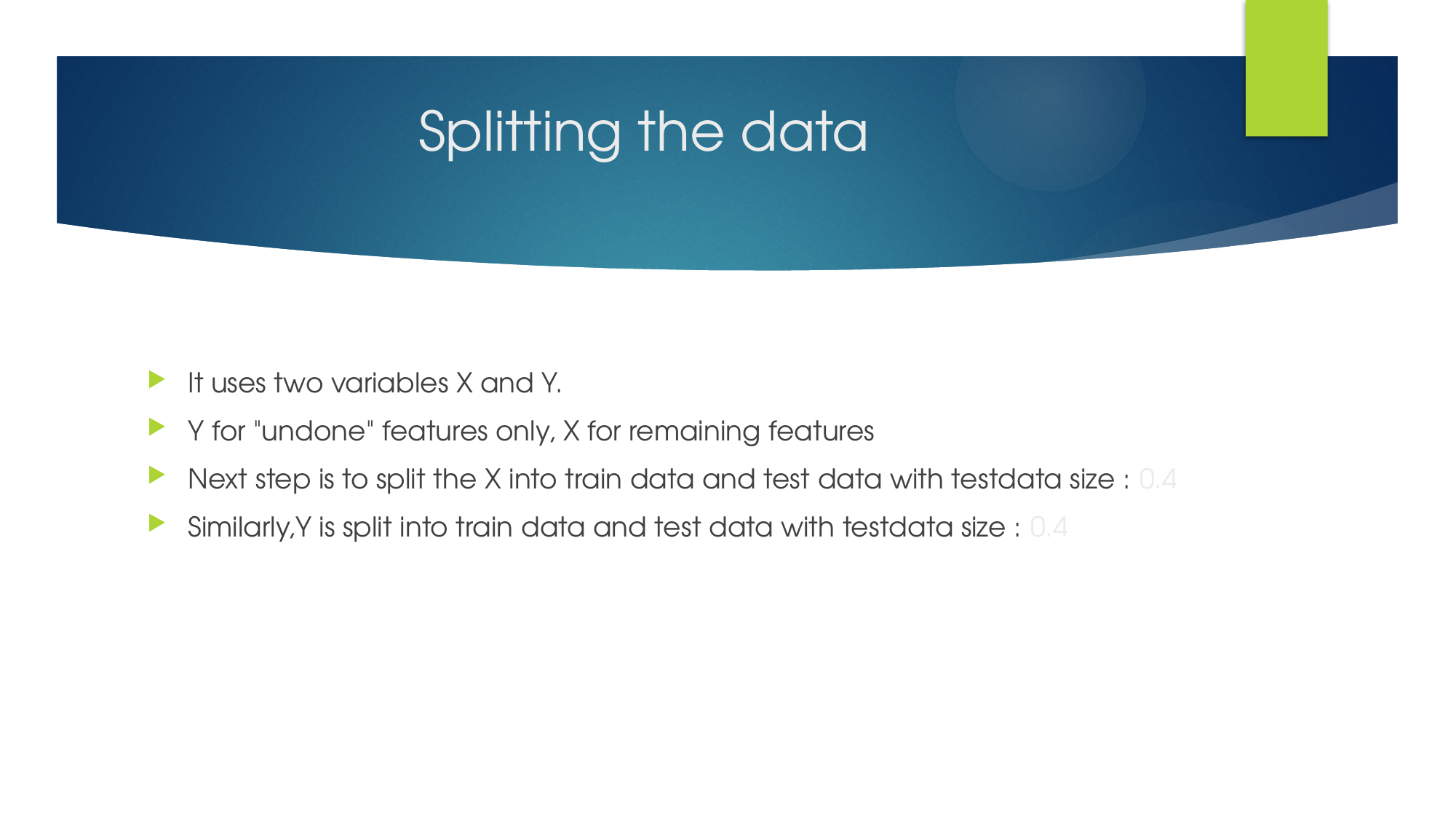

# Splitting the data

It uses two variables X and Y.
Y for "undone" features only, X for remaining features
Next step is to split the X into train data and test data with testdata size : 0.4
Similarly,Y is split into train data and test data with testdata size : 0.4